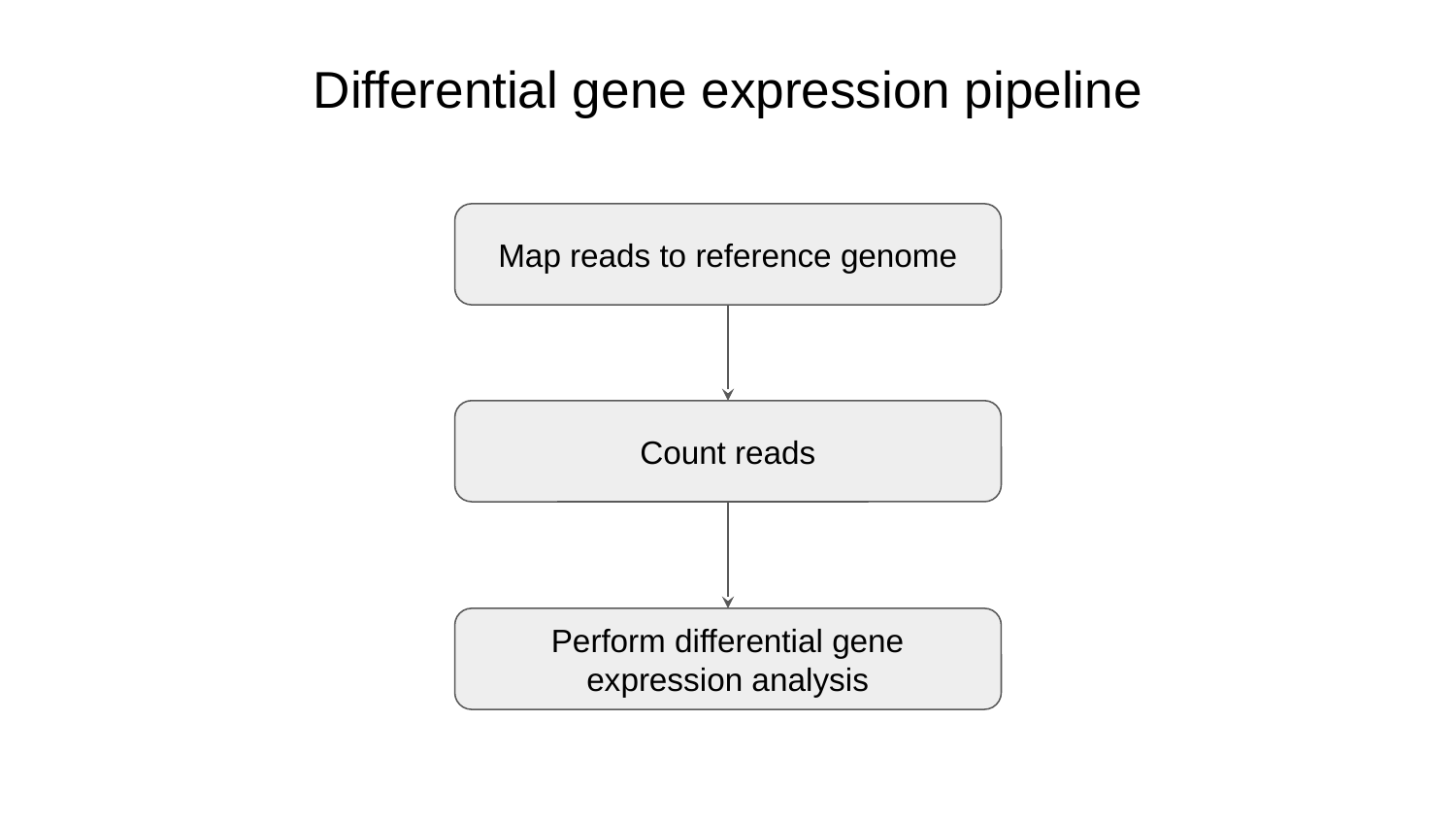

# Differential gene expression pipeline
Map reads to reference genome
Count reads
Perform differential gene expression analysis